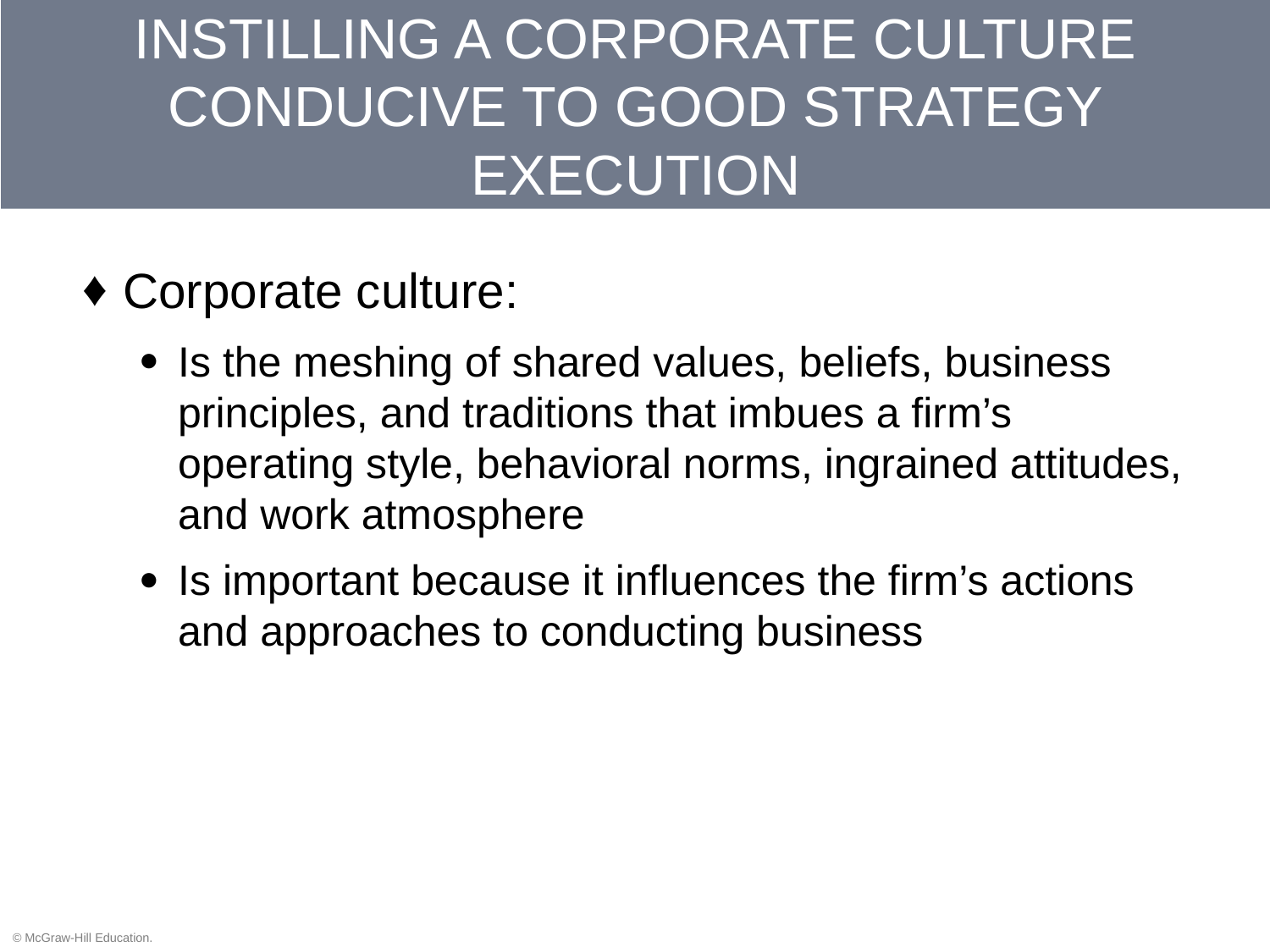

# INSTILLING A CORPORATE CULTURE CONDUCIVE TO GOOD STRATEGY EXECUTION
Corporate culture:
Is the meshing of shared values, beliefs, business principles, and traditions that imbues a firm’s operating style, behavioral norms, ingrained attitudes, and work atmosphere
Is important because it influences the firm’s actions and approaches to conducting business